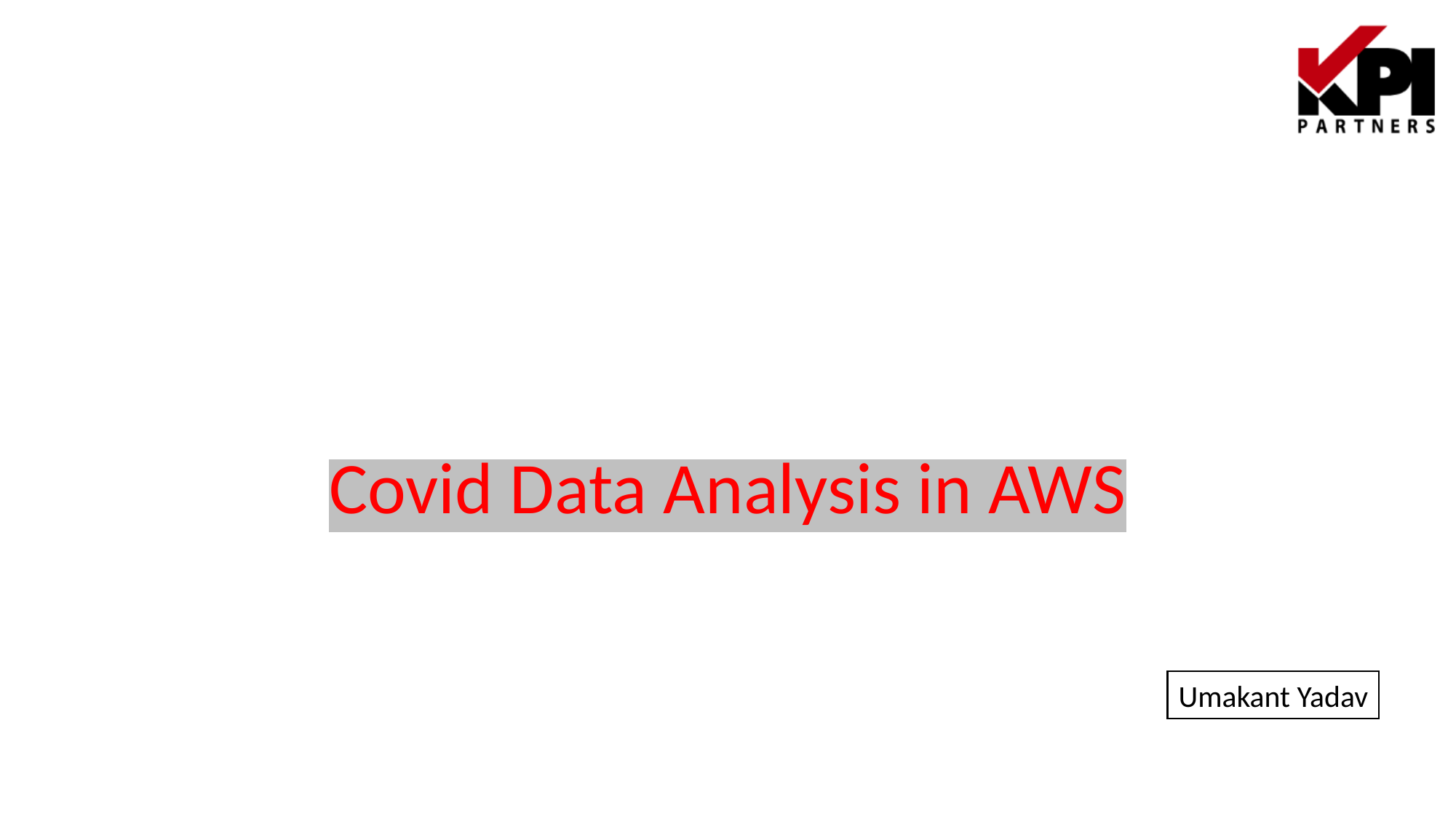

# Covid Data Analysis in AWS
Umakant Yadav